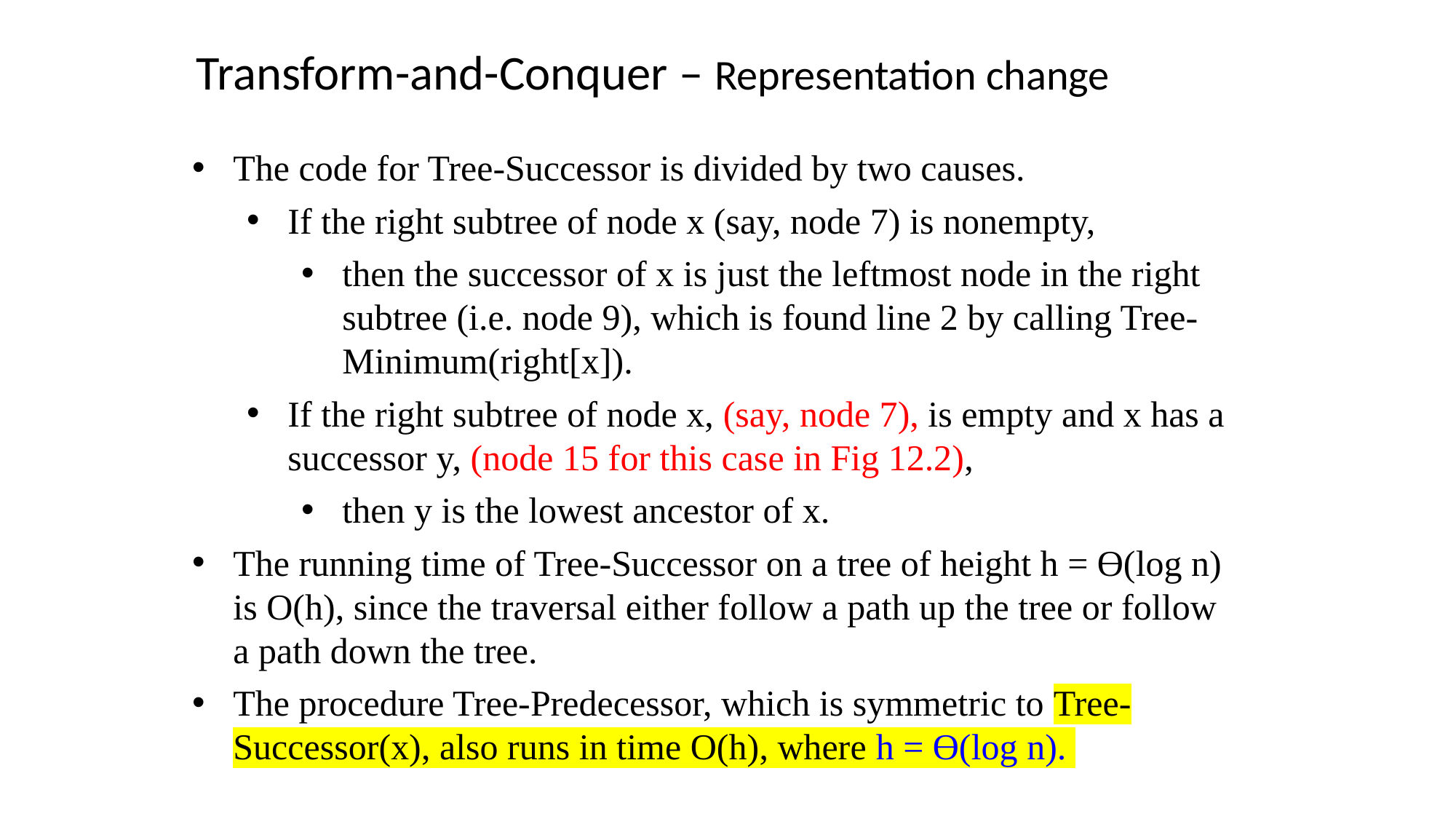

Transform-and-Conquer – Representation change
The code for Tree-Successor is divided by two causes.
If the right subtree of node x (say, node 7) is nonempty,
then the successor of x is just the leftmost node in the right subtree (i.e. node 9), which is found line 2 by calling Tree-Minimum(right[x]).
If the right subtree of node x, (say, node 7), is empty and x has a successor y, (node 15 for this case in Fig 12.2),
then y is the lowest ancestor of x.
The running time of Tree-Successor on a tree of height h = Ɵ(log n) is O(h), since the traversal either follow a path up the tree or follow a path down the tree.
The procedure Tree-Predecessor, which is symmetric to Tree-Successor(x), also runs in time O(h), where h = Ɵ(log n).